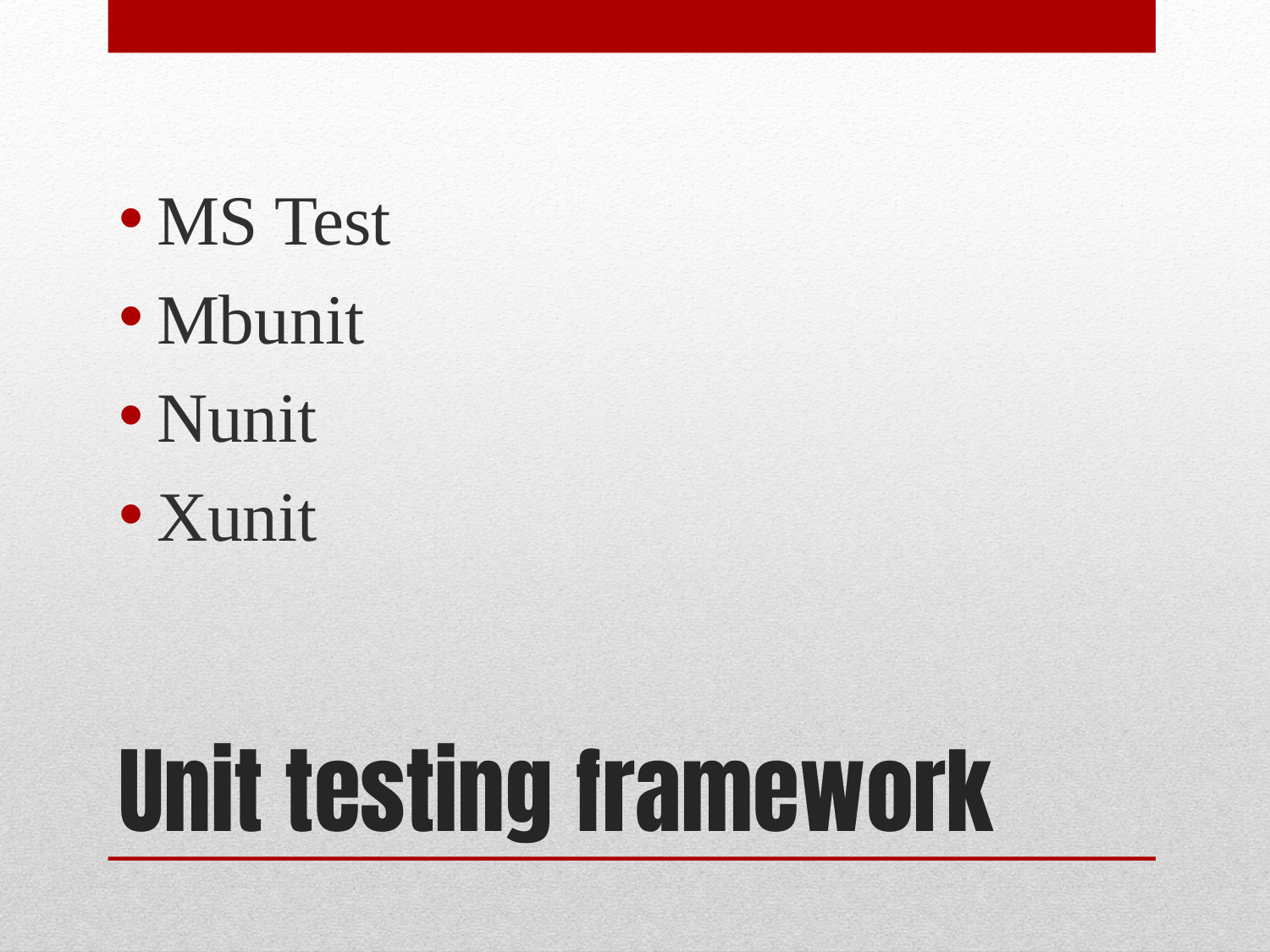

MS Test
Mbunit
Nunit
Xunit
# Unit testing framework